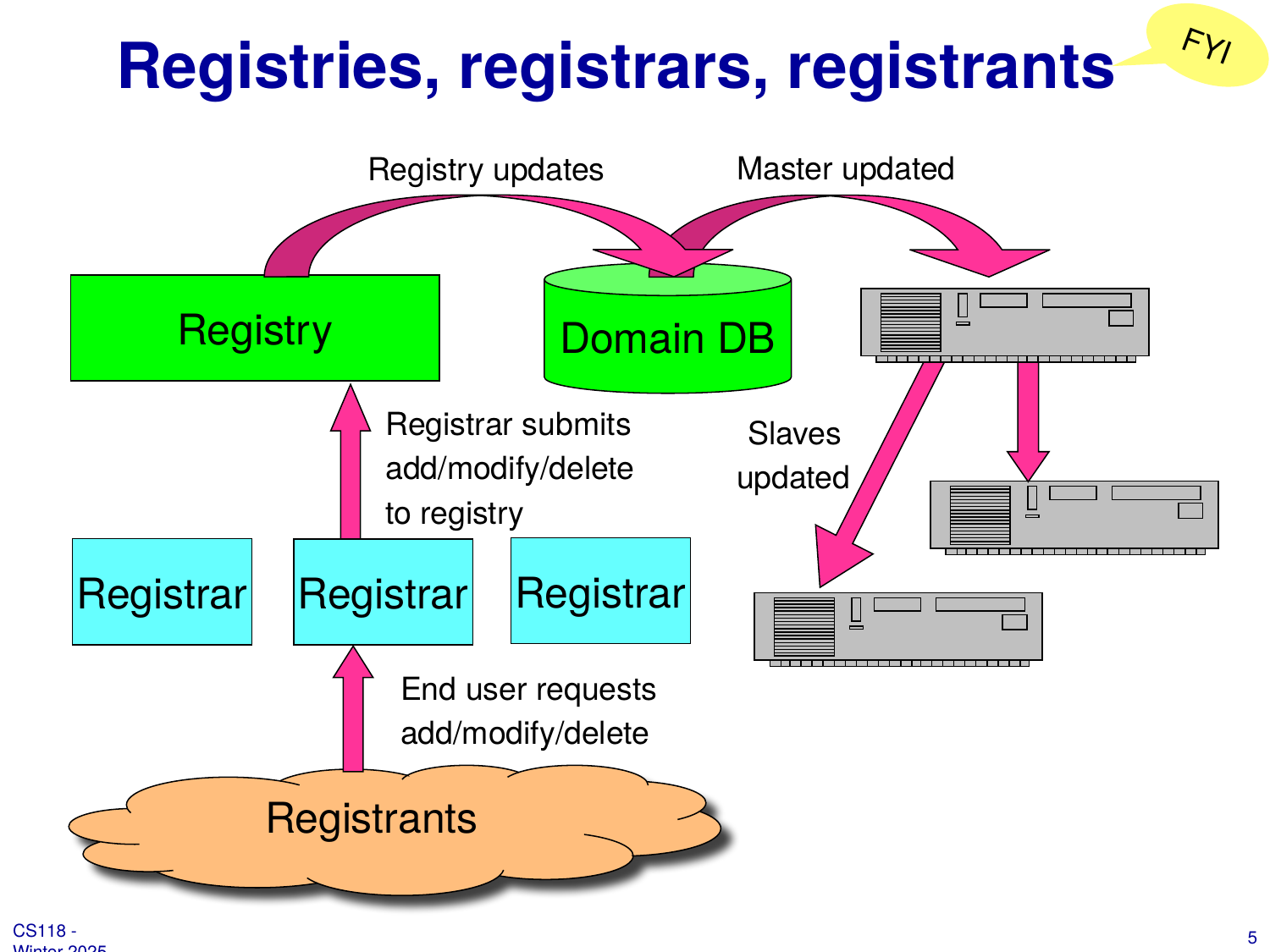

# Registries, registrars, registrants
FYI
Master updated

Registry updates

Domain DB
Registry

Slaves
updated

Registrar submits
add/modify/delete
to registry

Registrar
Registrar
Registrar

End user requests
add/modify/delete
Registrants
5
CS118 - Winter 2025